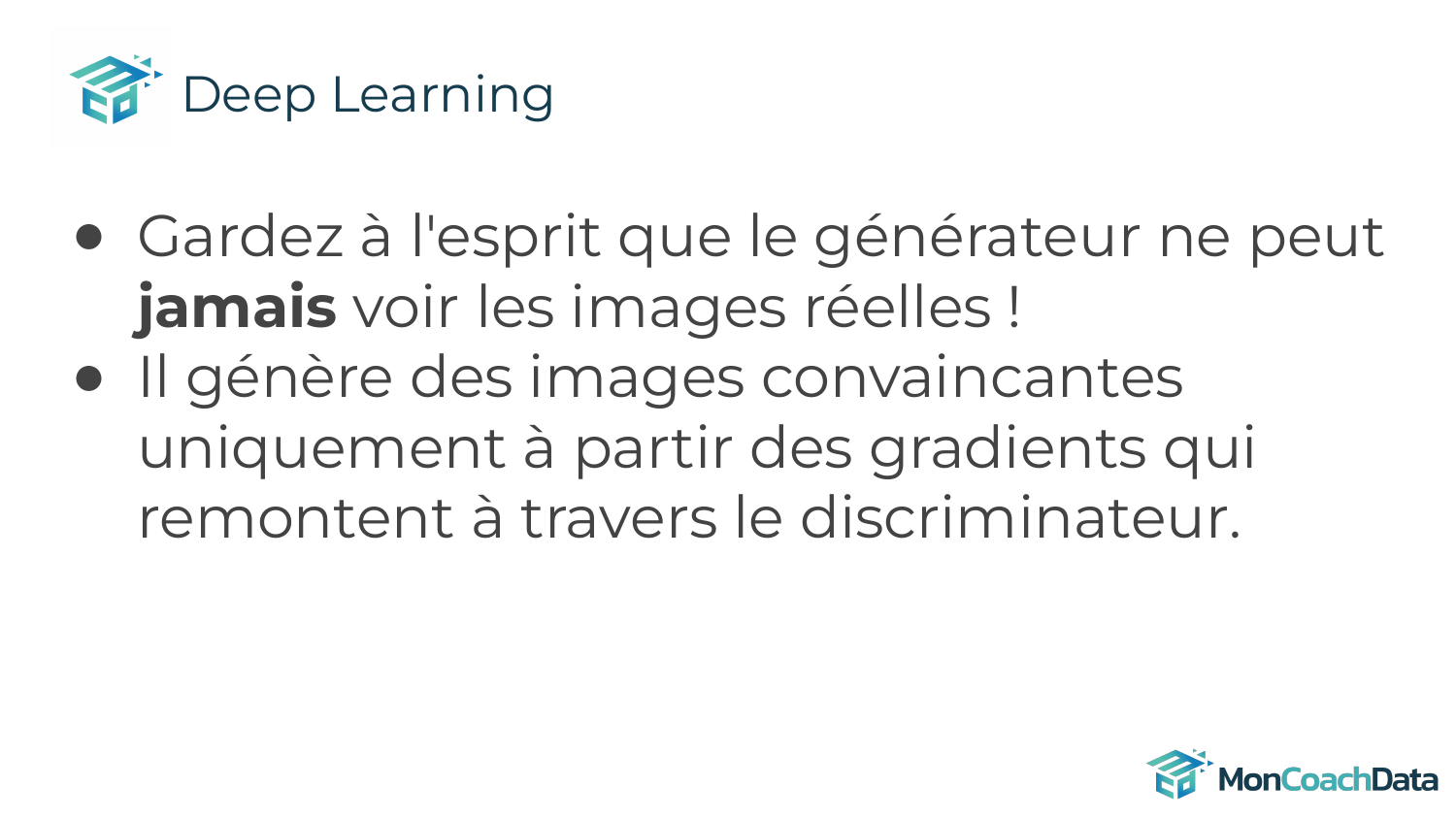

# Deep Learning
Gardez à l'esprit que le générateur ne peut jamais voir les images réelles !
Il génère des images convaincantes uniquement à partir des gradients qui remontent à travers le discriminateur.